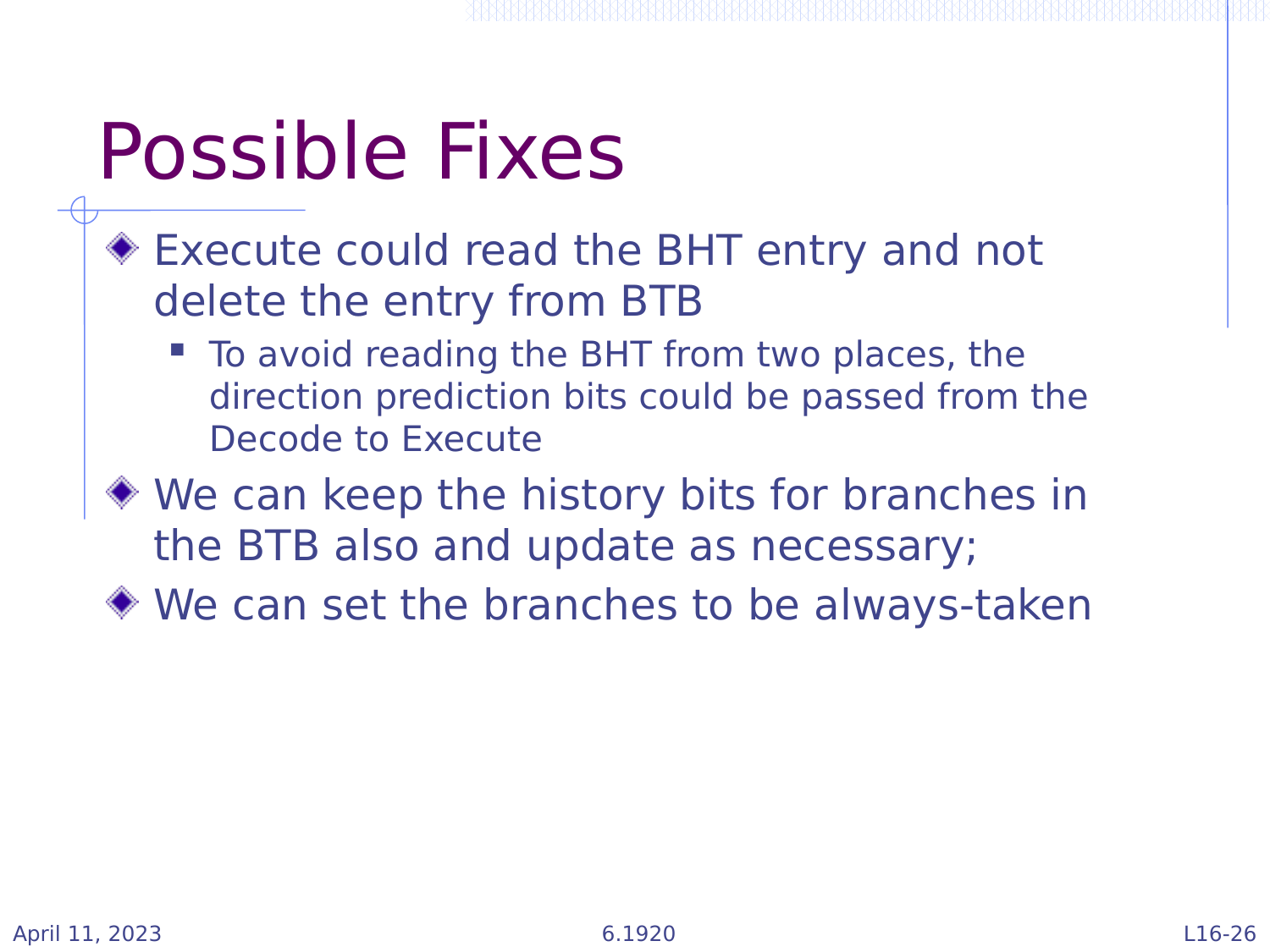

# Possible Fixes
Execute could read the BHT entry and not delete the entry from BTB
To avoid reading the BHT from two places, the direction prediction bits could be passed from the Decode to Execute
We can keep the history bits for branches in the BTB also and update as necessary;
We can set the branches to be always-taken

April 11, 2023
6.1920
L16-26